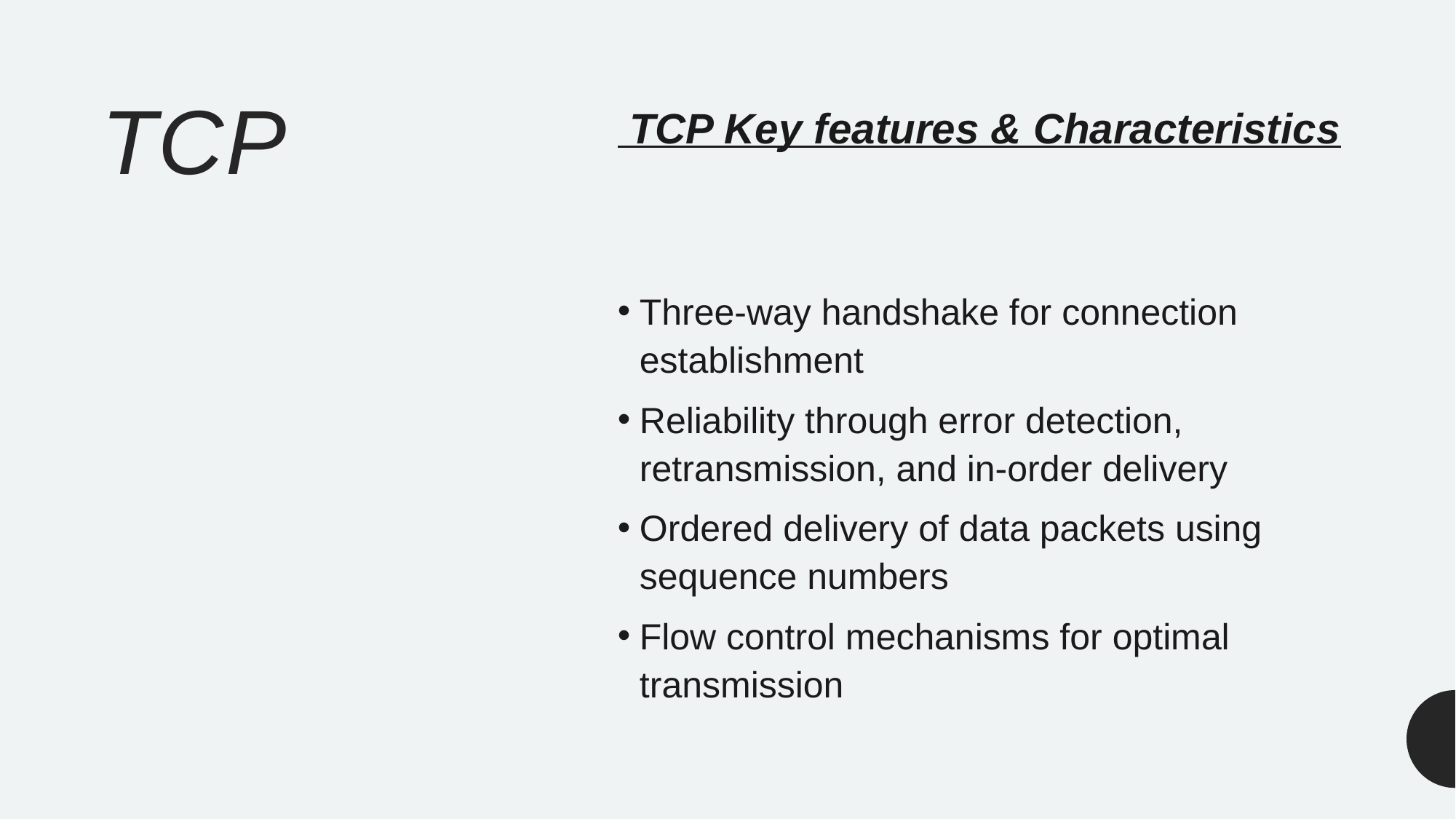

# TCP
 TCP Key features & Characteristics

Three-way handshake for connection establishment
Reliability through error detection, retransmission, and in-order delivery
Ordered delivery of data packets using sequence numbers
Flow control mechanisms for optimal transmission